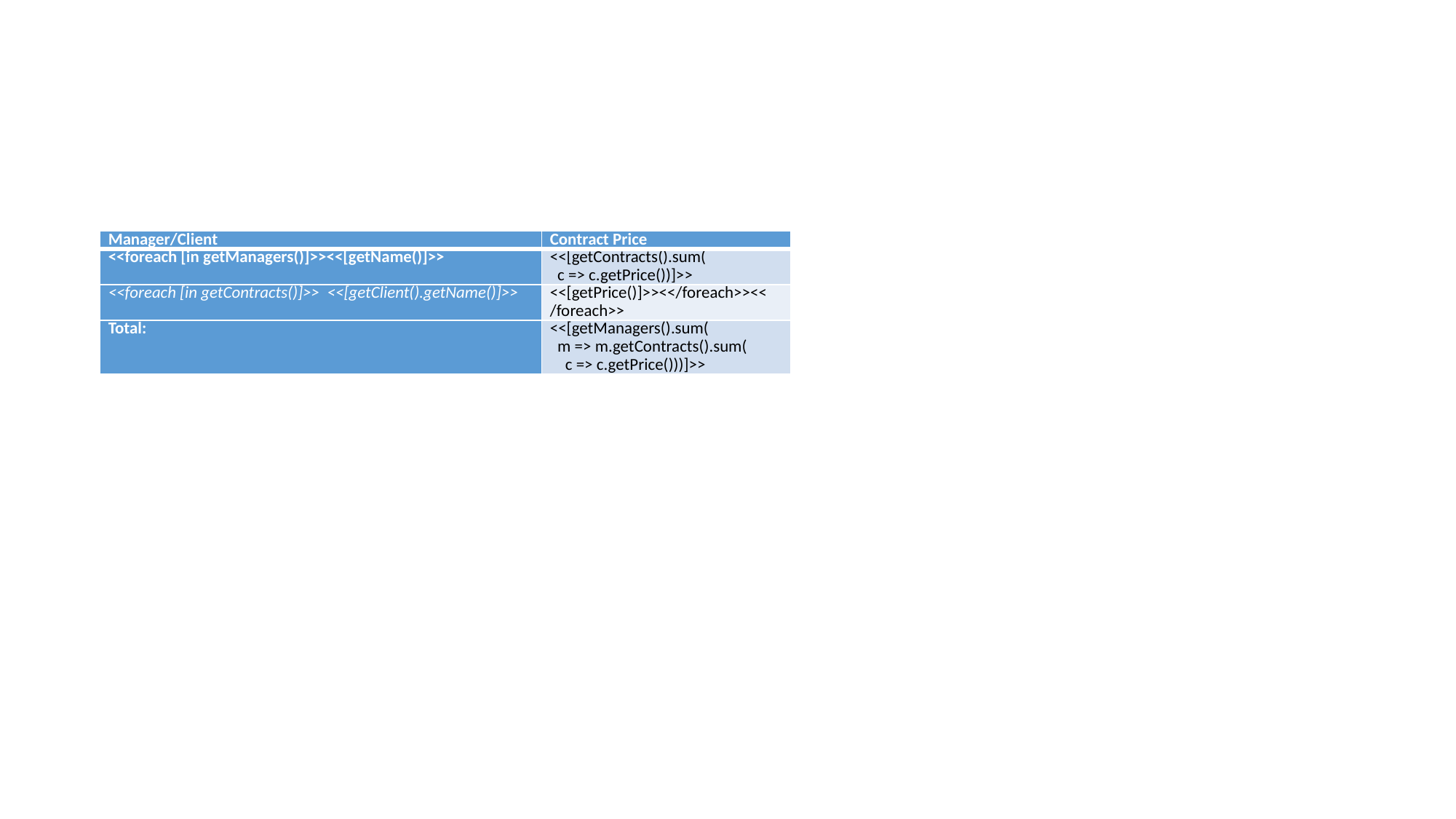

#
| Manager/Client | Contract Price |
| --- | --- |
| <<foreach [in getManagers()]>><<[getName()]>> | <<[getContracts().sum( c => c.getPrice())]>> |
| <<foreach [in getContracts()]>> <<[getClient().getName()]>> | <<[getPrice()]>><</foreach>><< /foreach>> |
| Total: | <<[getManagers().sum( m => m.getContracts().sum( c => c.getPrice()))]>> |